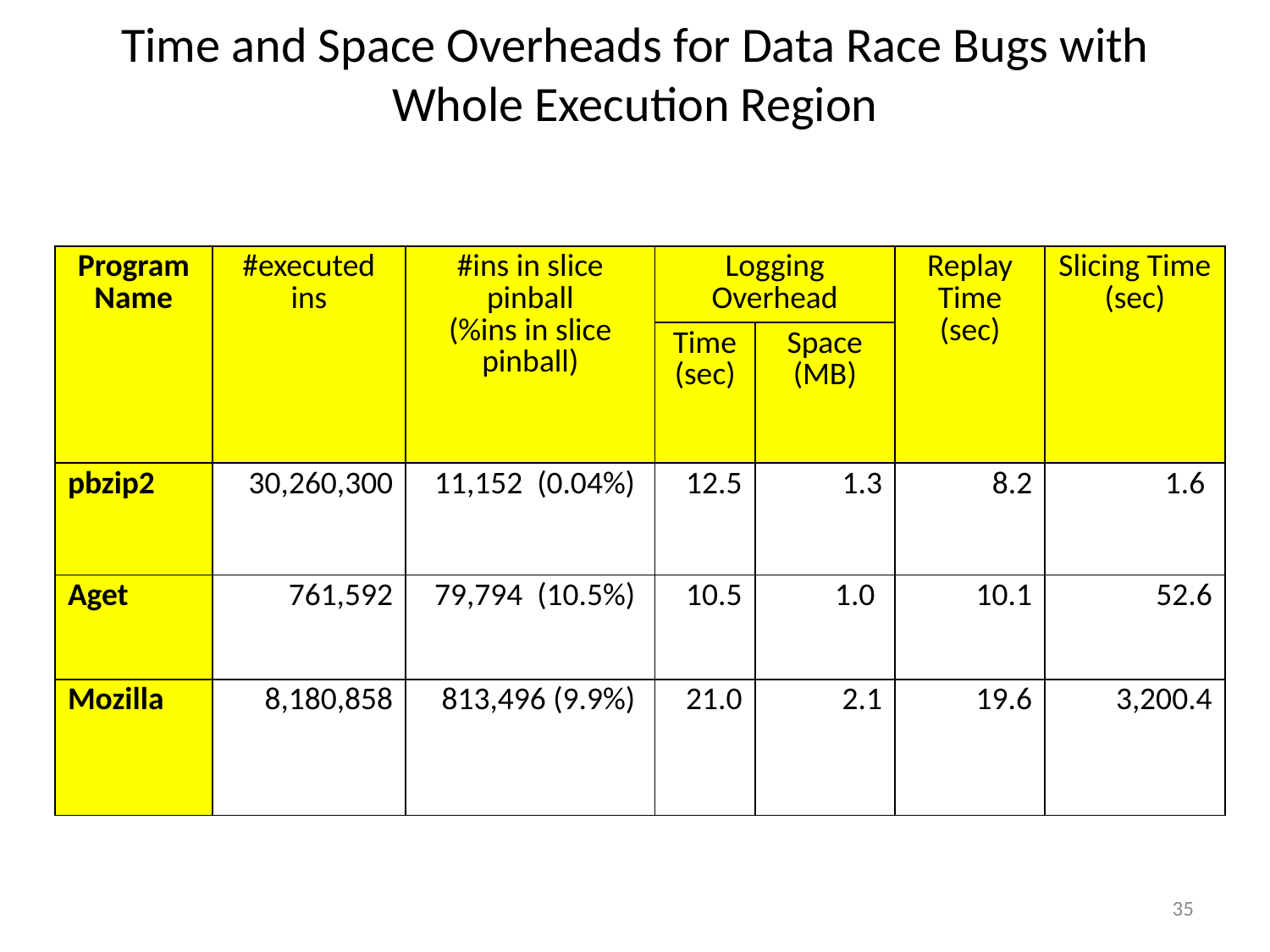

# Time and Space Overheads for Data Race Bugs with Whole Execution Region
| Program Name | #executed ins | #ins in slice pinball (%ins in slice pinball) | Logging Overhead |  | Replay Time (sec) | Slicing Time (sec) |
| --- | --- | --- | --- | --- | --- | --- |
|  |  |  | Time (sec) | Space (MB) |  |  |
| pbzip2 | 30,260,300 | 11,152 (0.04%) | 12.5 | 1.3 | 8.2 | 1.6 |
| Aget | 761,592 | 79,794 (10.5%) | 10.5 | 1.0 | 10.1 | 52.6 |
| Mozilla | 8,180,858 | 813,496 (9.9%) | 21.0 | 2.1 | 19.6 | 3,200.4 |
35